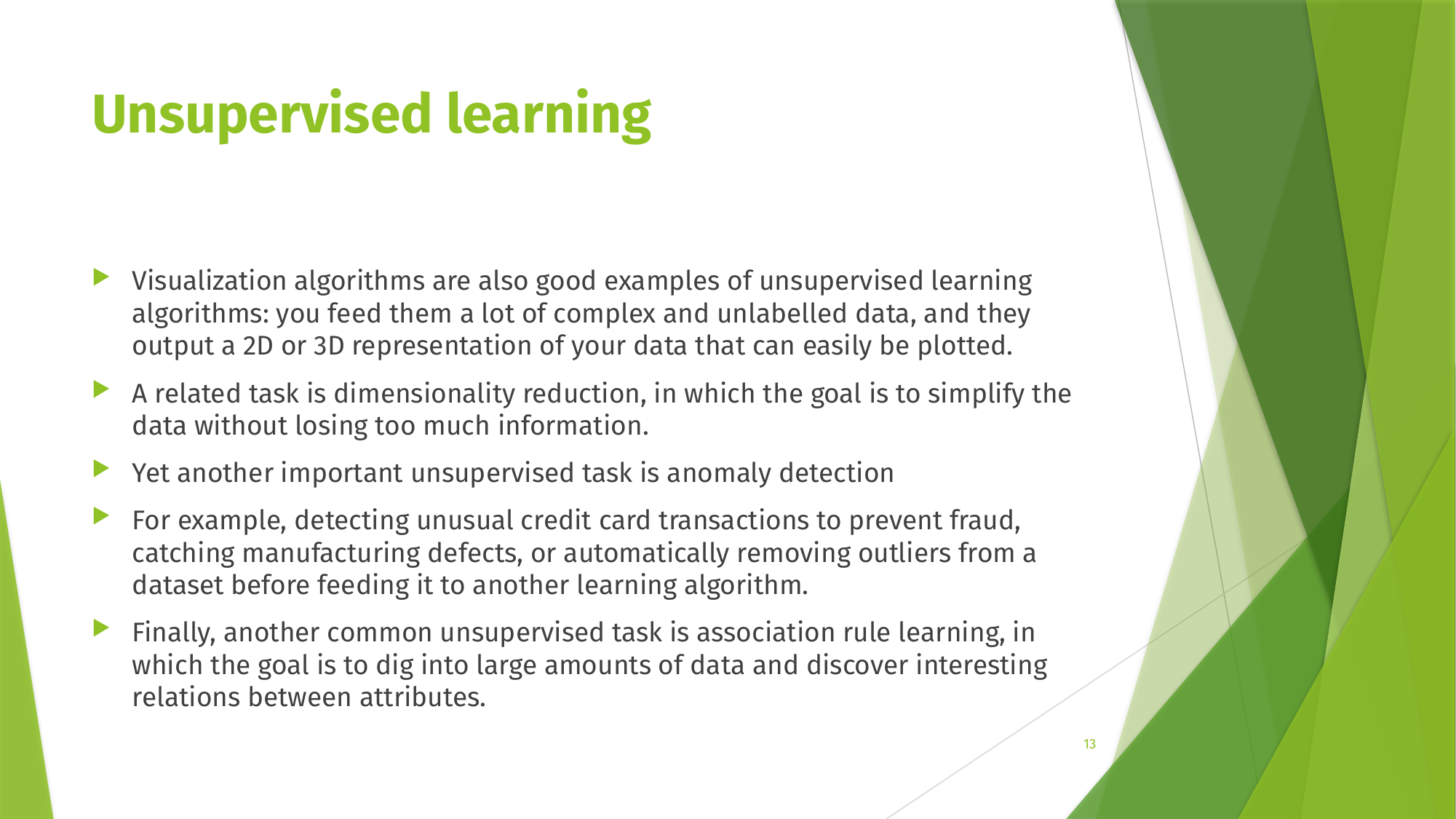

# Unsupervised learning
Visualization algorithms are also good examples of unsupervised learning algorithms: you feed them a lot of complex and unlabelled data, and they output a 2D or 3D representation of your data that can easily be plotted.
A related task is dimensionality reduction, in which the goal is to simplify the data without losing too much information.
Yet another important unsupervised task is anomaly detection
For example, detecting unusual credit card transactions to prevent fraud, catching manufacturing defects, or automatically removing outliers from a dataset before feeding it to another learning algorithm.
Finally, another common unsupervised task is association rule learning, in which the goal is to dig into large amounts of data and discover interesting relations between attributes.
13